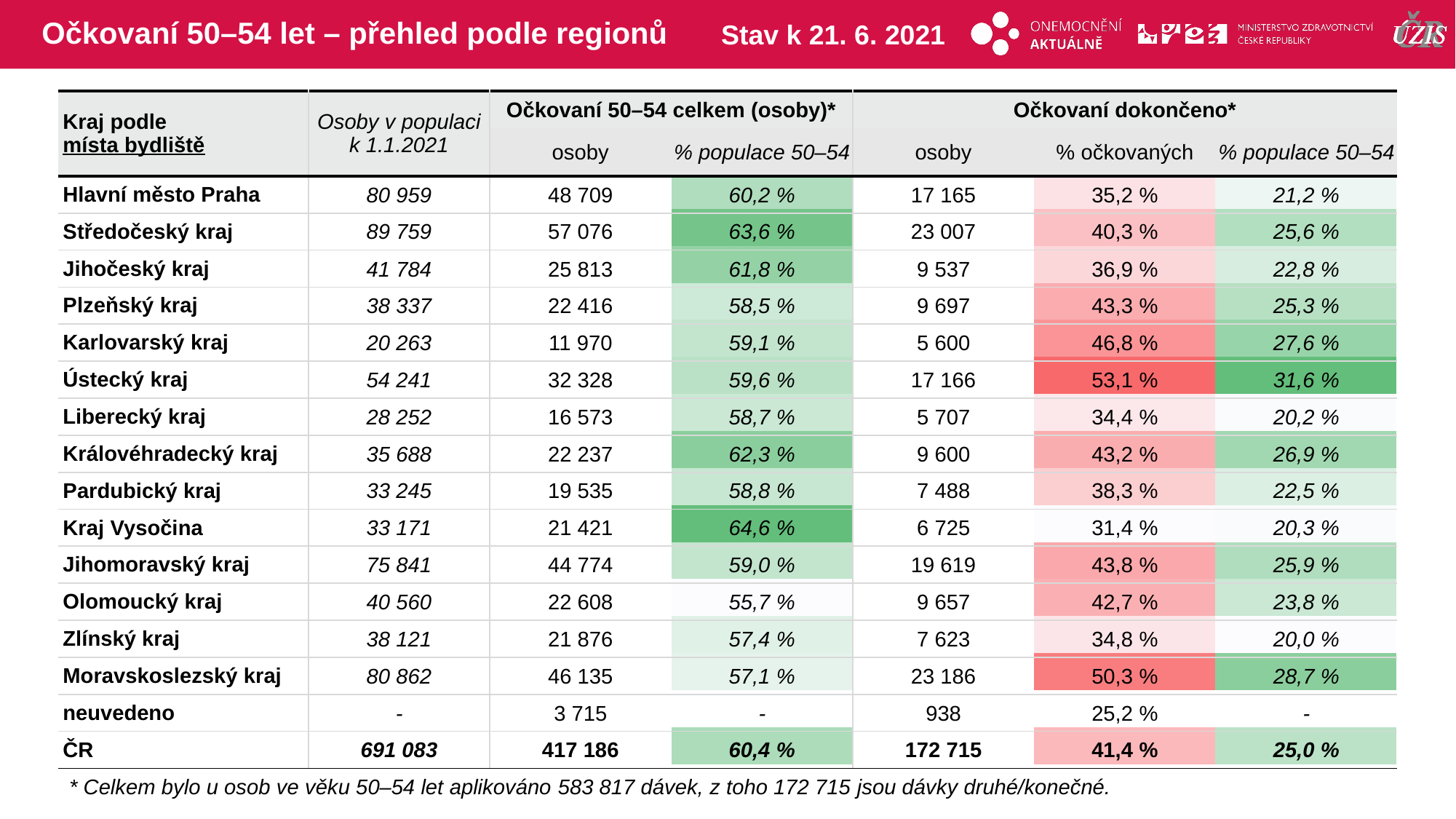

# Očkovaní 50–54 let – přehled podle regionů
Stav k 21. 6. 2021
| Kraj podle místa bydliště | Osoby v populaci k 1.1.2021 | Očkovaní 50–54 celkem (osoby)\* |  | Očkovaní dokončeno\* |  |  |
| --- | --- | --- | --- | --- | --- | --- |
|  |  | osoby | % populace 50–54 | osoby | % očkovaných | % populace 50–54 |
| Hlavní město Praha | 80 959 | 48 709 | 60,2 % | 17 165 | 35,2 % | 21,2 % |
| Středočeský kraj | 89 759 | 57 076 | 63,6 % | 23 007 | 40,3 % | 25,6 % |
| Jihočeský kraj | 41 784 | 25 813 | 61,8 % | 9 537 | 36,9 % | 22,8 % |
| Plzeňský kraj | 38 337 | 22 416 | 58,5 % | 9 697 | 43,3 % | 25,3 % |
| Karlovarský kraj | 20 263 | 11 970 | 59,1 % | 5 600 | 46,8 % | 27,6 % |
| Ústecký kraj | 54 241 | 32 328 | 59,6 % | 17 166 | 53,1 % | 31,6 % |
| Liberecký kraj | 28 252 | 16 573 | 58,7 % | 5 707 | 34,4 % | 20,2 % |
| Královéhradecký kraj | 35 688 | 22 237 | 62,3 % | 9 600 | 43,2 % | 26,9 % |
| Pardubický kraj | 33 245 | 19 535 | 58,8 % | 7 488 | 38,3 % | 22,5 % |
| Kraj Vysočina | 33 171 | 21 421 | 64,6 % | 6 725 | 31,4 % | 20,3 % |
| Jihomoravský kraj | 75 841 | 44 774 | 59,0 % | 19 619 | 43,8 % | 25,9 % |
| Olomoucký kraj | 40 560 | 22 608 | 55,7 % | 9 657 | 42,7 % | 23,8 % |
| Zlínský kraj | 38 121 | 21 876 | 57,4 % | 7 623 | 34,8 % | 20,0 % |
| Moravskoslezský kraj | 80 862 | 46 135 | 57,1 % | 23 186 | 50,3 % | 28,7 % |
| neuvedeno | - | 3 715 | - | 938 | 25,2 % | - |
| ČR | 691 083 | 417 186 | 60,4 % | 172 715 | 41,4 % | 25,0 % |
|  |  |  |  |  |  |
| --- | --- | --- | --- | --- | --- |
|  |  |  |  |  |  |
|  |  |  |  |  |  |
|  |  |  |  |  |  |
|  |  |  |  |  |  |
|  |  |  |  |  |  |
|  |  |  |  |  |  |
|  |  |  |  |  |  |
|  |  |  |  |  |  |
|  |  |  |  |  |  |
|  |  |  |  |  |  |
|  |  |  |  |  |  |
|  |  |  |  |  |  |
|  |  |  |  |  |  |
|  |  |  |  |  |  |
|  |  |  |  |  |  |
* Celkem bylo u osob ve věku 50–54 let aplikováno 583 817 dávek, z toho 172 715 jsou dávky druhé/konečné.